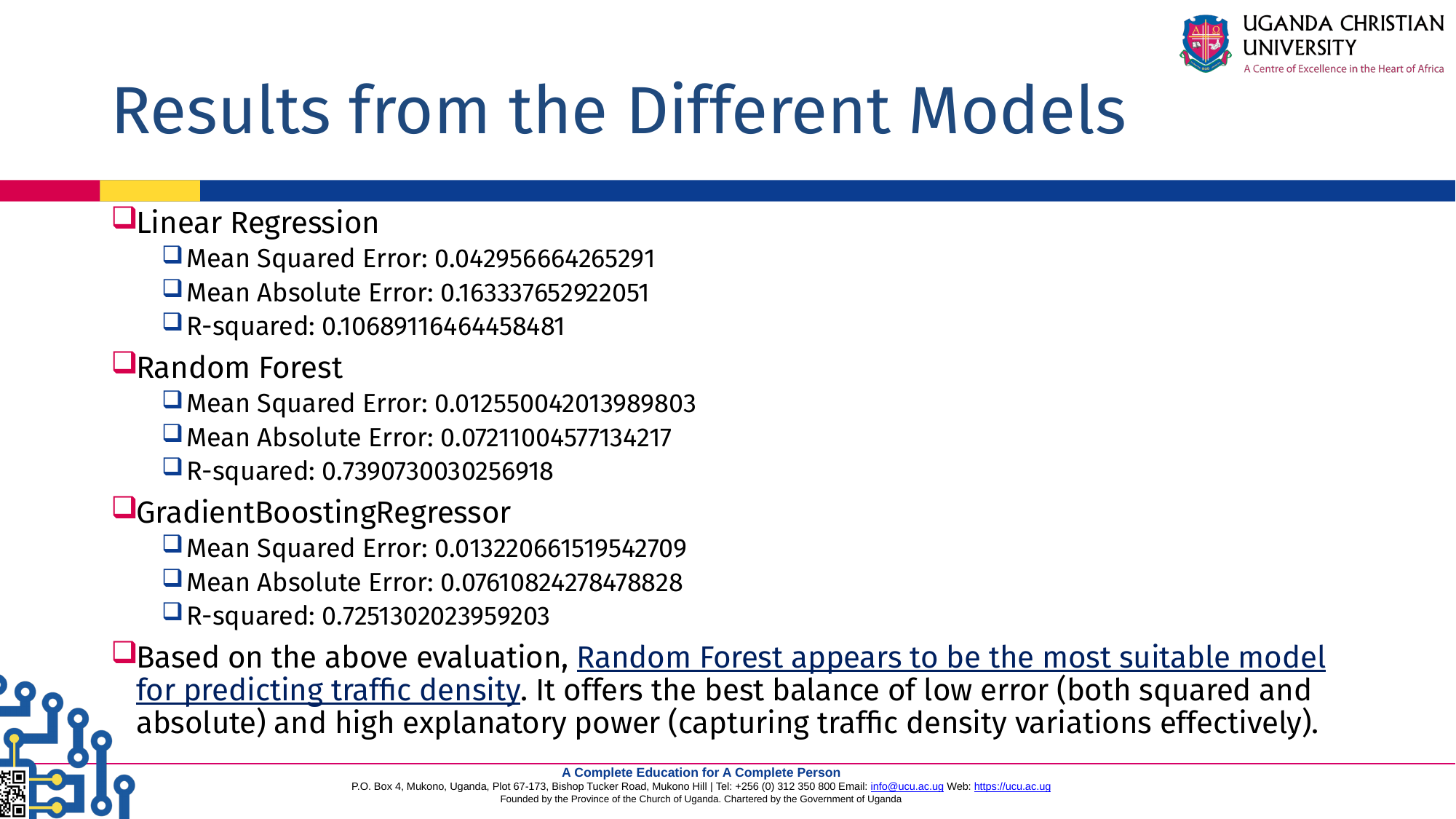

# Results from the Different Models
Linear Regression
Mean Squared Error: 0.042956664265291
Mean Absolute Error: 0.163337652922051
R-squared: 0.10689116464458481
Random Forest
Mean Squared Error: 0.012550042013989803
Mean Absolute Error: 0.07211004577134217
R-squared: 0.7390730030256918
GradientBoostingRegressor
Mean Squared Error: 0.013220661519542709
Mean Absolute Error: 0.07610824278478828
R-squared: 0.7251302023959203
Based on the above evaluation, Random Forest appears to be the most suitable model for predicting traffic density. It offers the best balance of low error (both squared and absolute) and high explanatory power (capturing traffic density variations effectively).